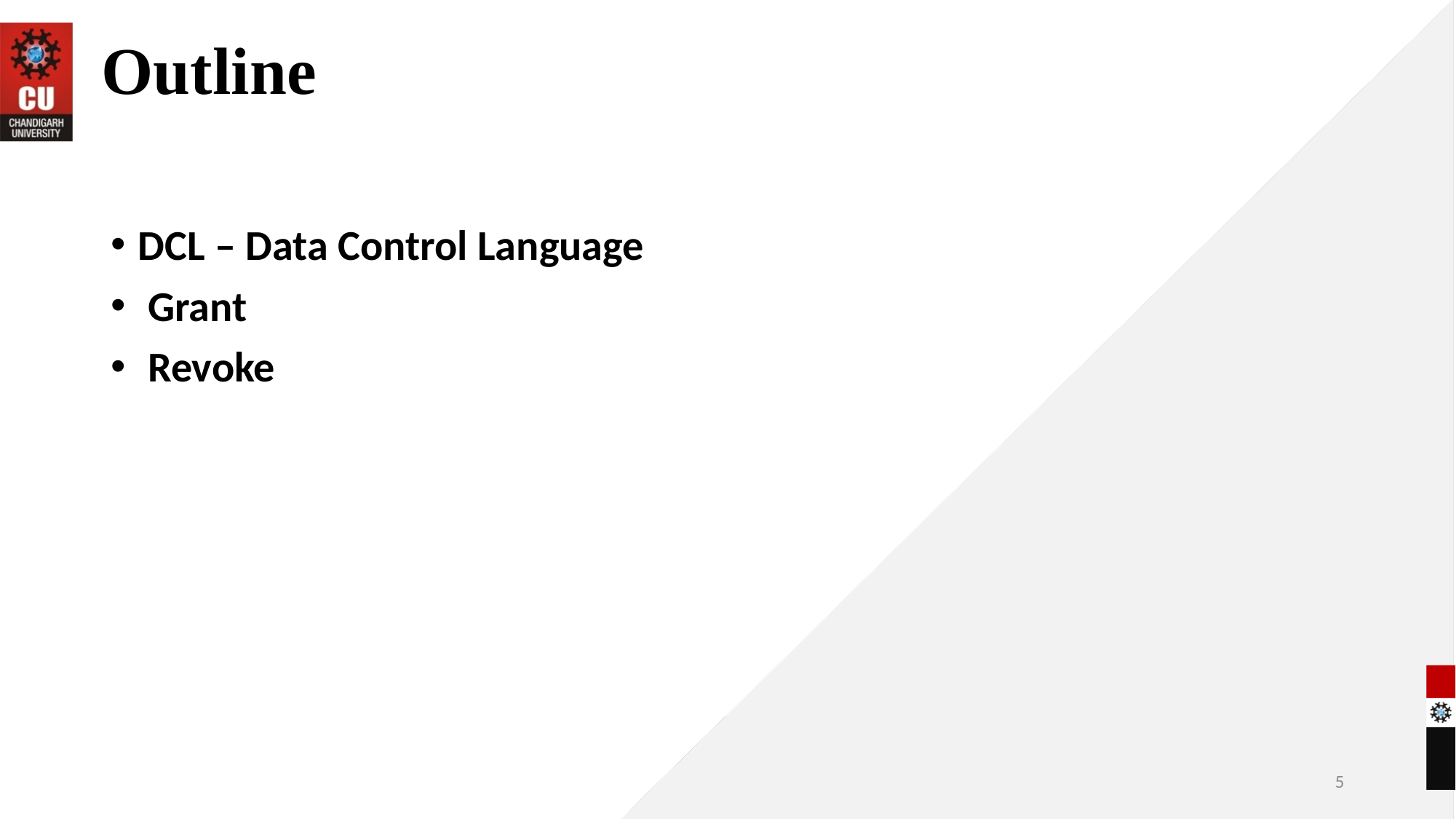

# Outline
DCL – Data Control Language
 Grant
 Revoke

5